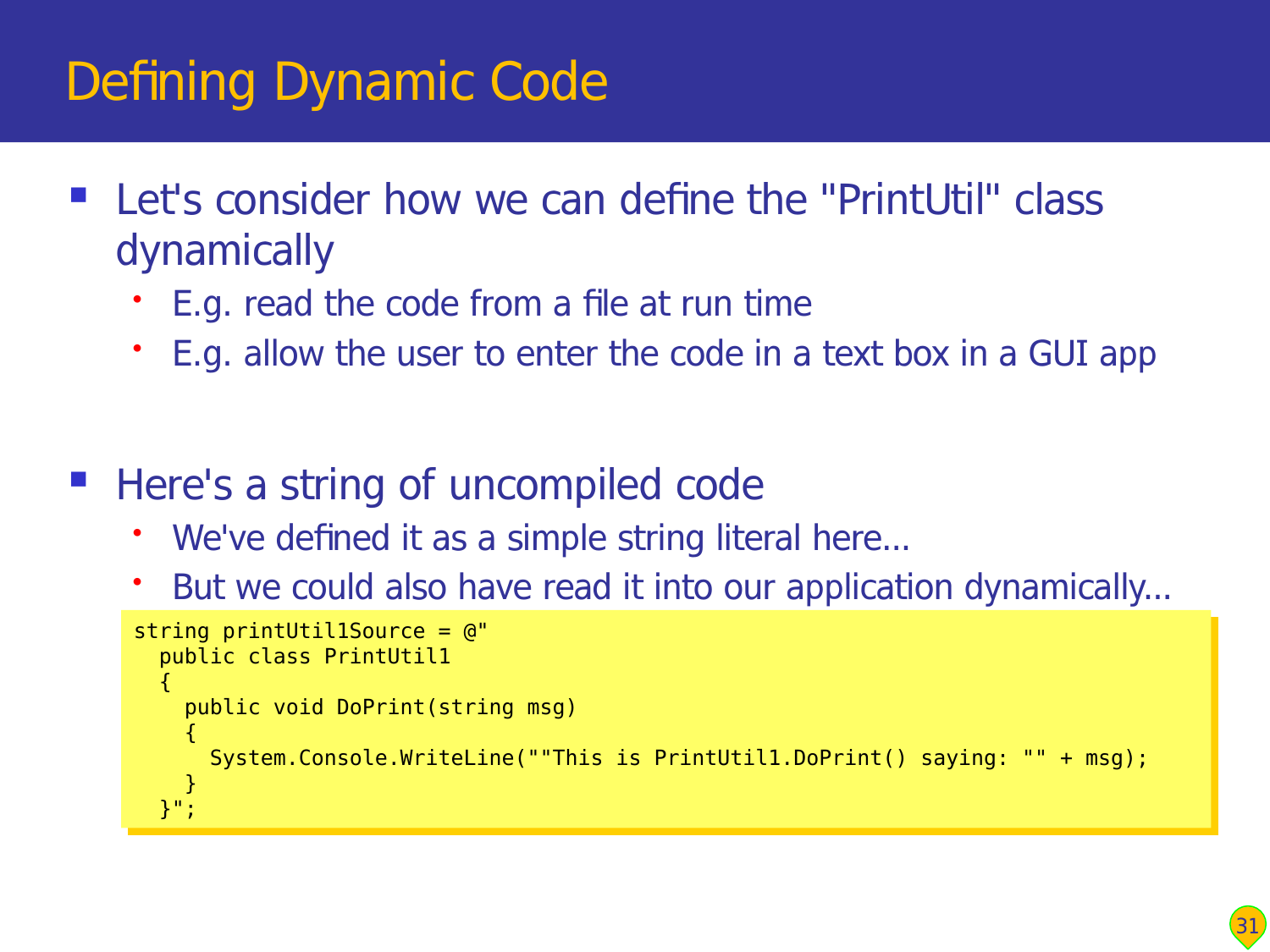

# Defining Dynamic Code
Let's consider how we can define the "PrintUtil" class dynamically
E.g. read the code from a file at run time
E.g. allow the user to enter the code in a text box in a GUI app

Here's a string of uncompiled code
We've defined it as a simple string literal here…
But we could also have read it into our application dynamically…
string printUtil1Source = @"
  public class PrintUtil1
  {
    public void DoPrint(string msg)
    {
      System.Console.WriteLine(""This is PrintUtil1.DoPrint() saying: "" + msg);
    }
  }";
31